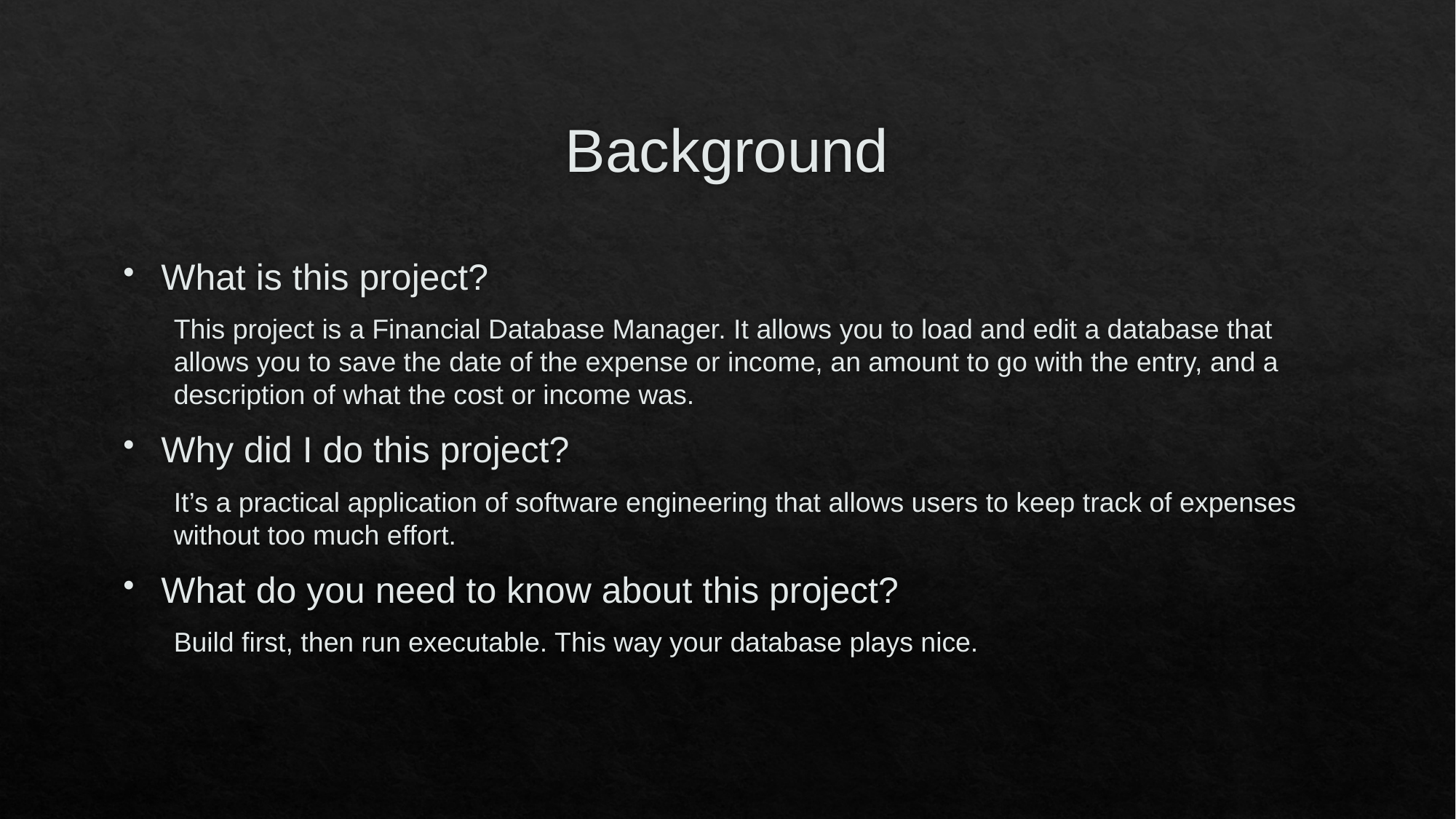

# Background
What is this project?
This project is a Financial Database Manager. It allows you to load and edit a database that allows you to save the date of the expense or income, an amount to go with the entry, and a description of what the cost or income was.
Why did I do this project?
It’s a practical application of software engineering that allows users to keep track of expenses without too much effort.
What do you need to know about this project?
Build first, then run executable. This way your database plays nice.